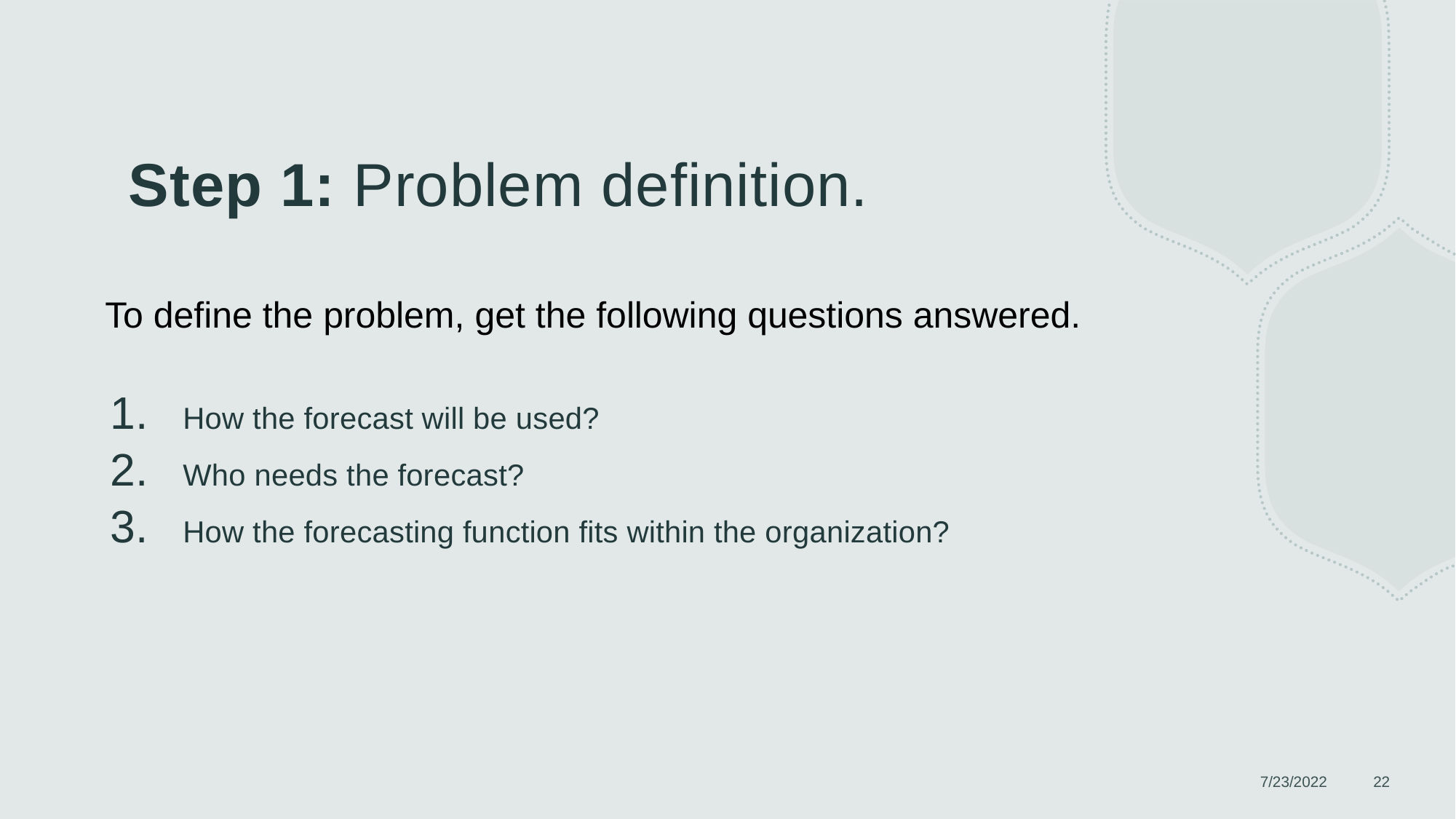

# Step 1: Problem definition.
To define the problem, get the following questions answered.
How the forecast will be used?
Who needs the forecast?
How the forecasting function fits within the organization?
7/23/2022
22